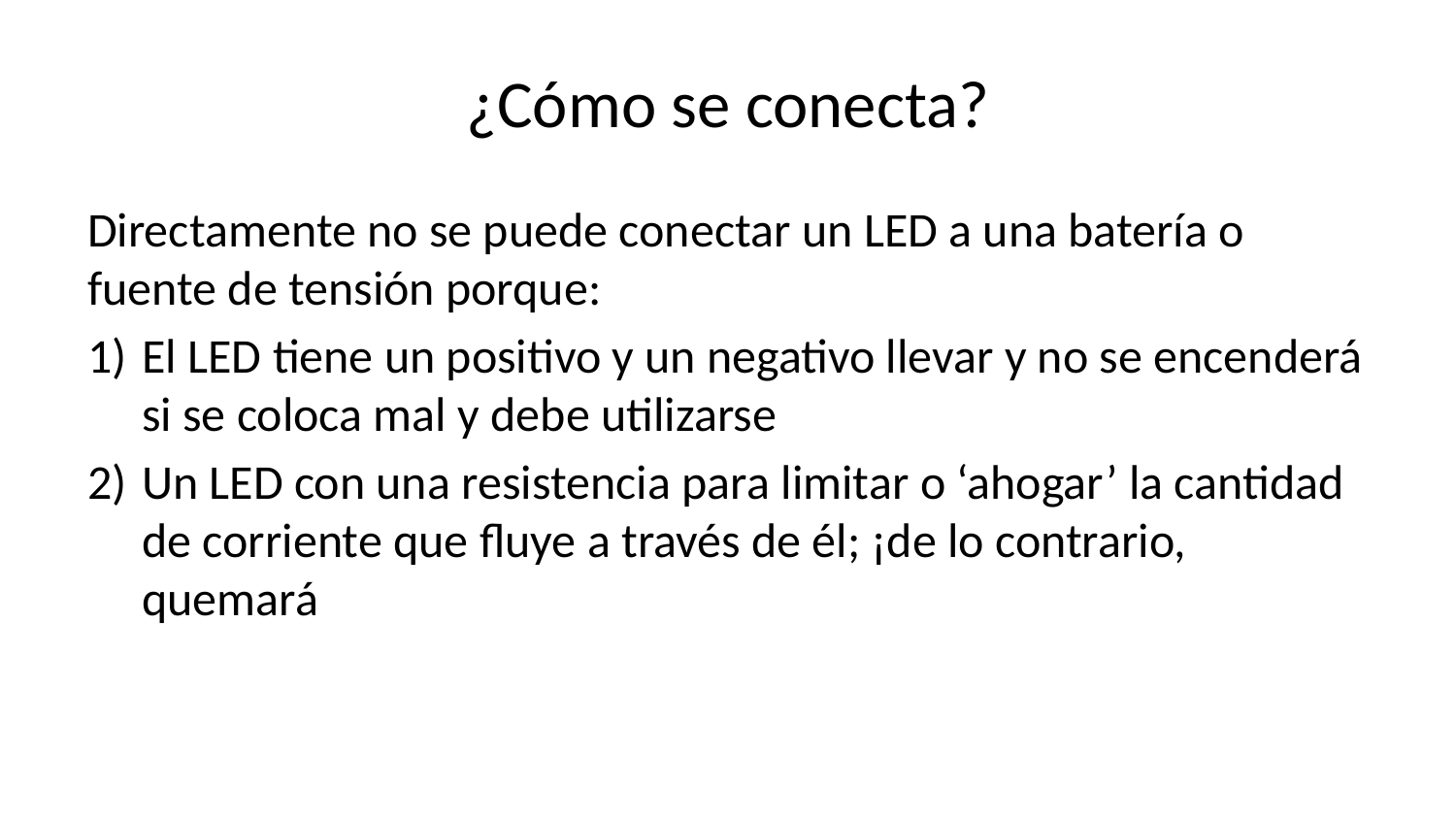

# ¿Cómo se conecta?
Directamente no se puede conectar un LED a una batería o fuente de tensión porque:
El LED tiene un positivo y un negativo llevar y no se encenderá si se coloca mal y debe utilizarse
Un LED con una resistencia para limitar o ‘ahogar’ la cantidad de corriente que fluye a través de él; ¡de lo contrario, quemará